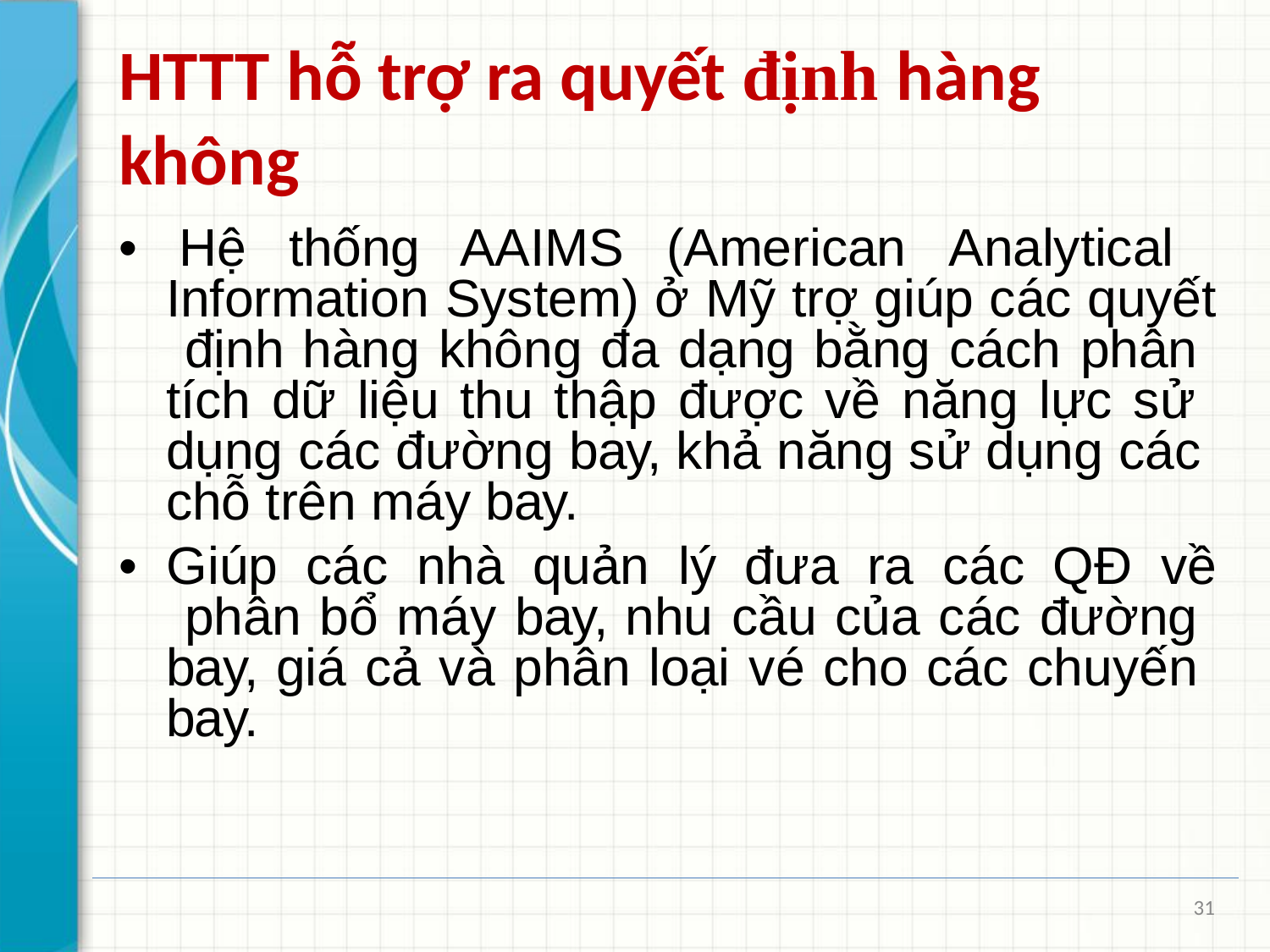

# HTTT hỗ trợ ra quyết định hàng  không
• Hệ thống AAIMS (American Analytical  Information System) ở Mỹ trợ giúp các quyết  định hàng không đa dạng bằng cách phân  tích dữ liệu thu thập được về năng lực sử  dụng các đường bay, khả năng sử dụng các  chỗ trên máy bay.
• Giúp các nhà quản lý đưa ra các QĐ về  phân bổ máy bay, nhu cầu của các đường  bay, giá cả và phân loại vé cho các chuyến  bay.

31